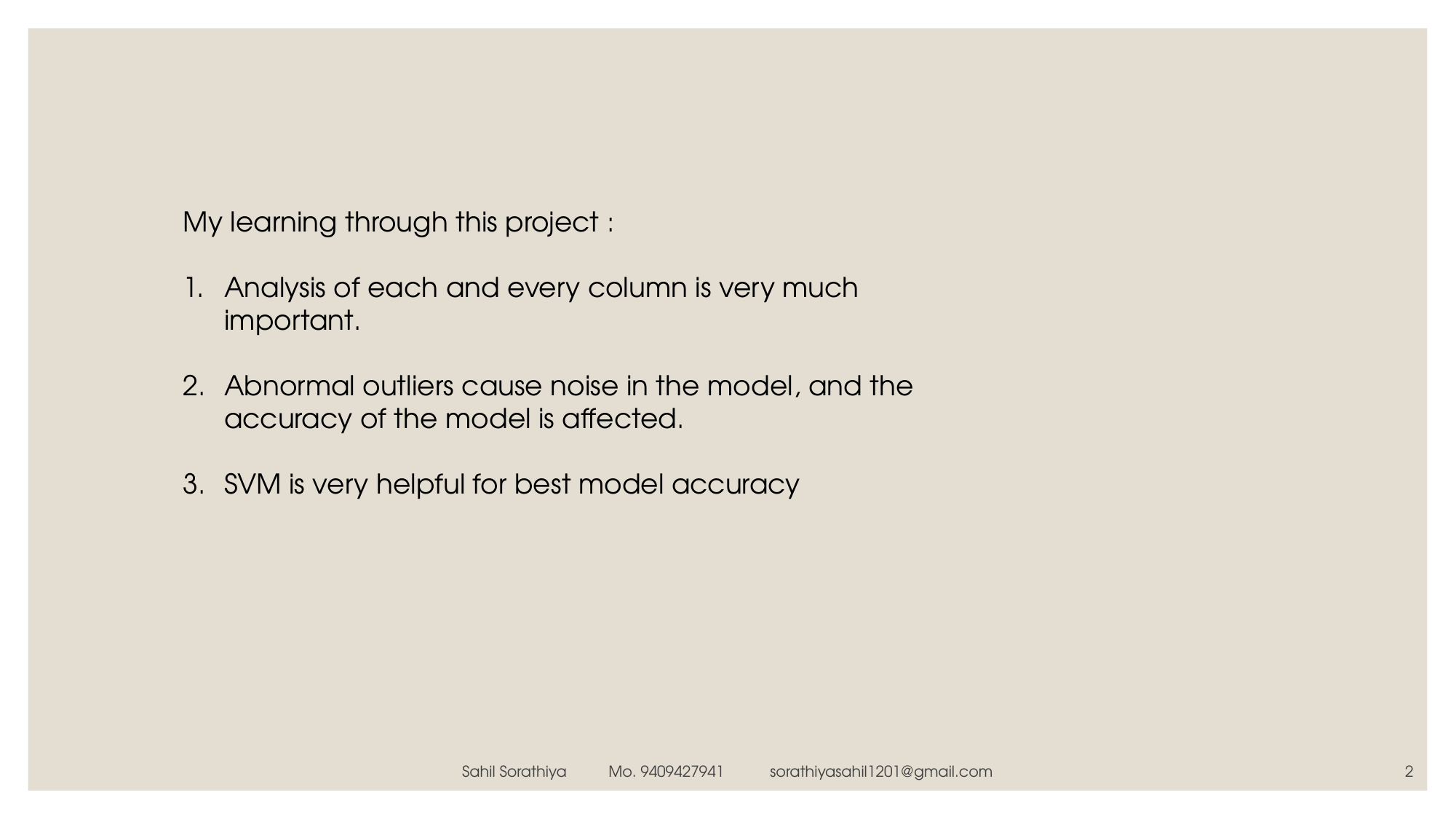

My learning through this project :

Analysis of each and every column is very much important.

Abnormal outliers cause noise in the model, and the accuracy of the model is affected.

SVM is very helpful for best model accuracy
Sahil Sorathiya          Mo. 9409427941           sorathiyasahil1201@gmail.com
2